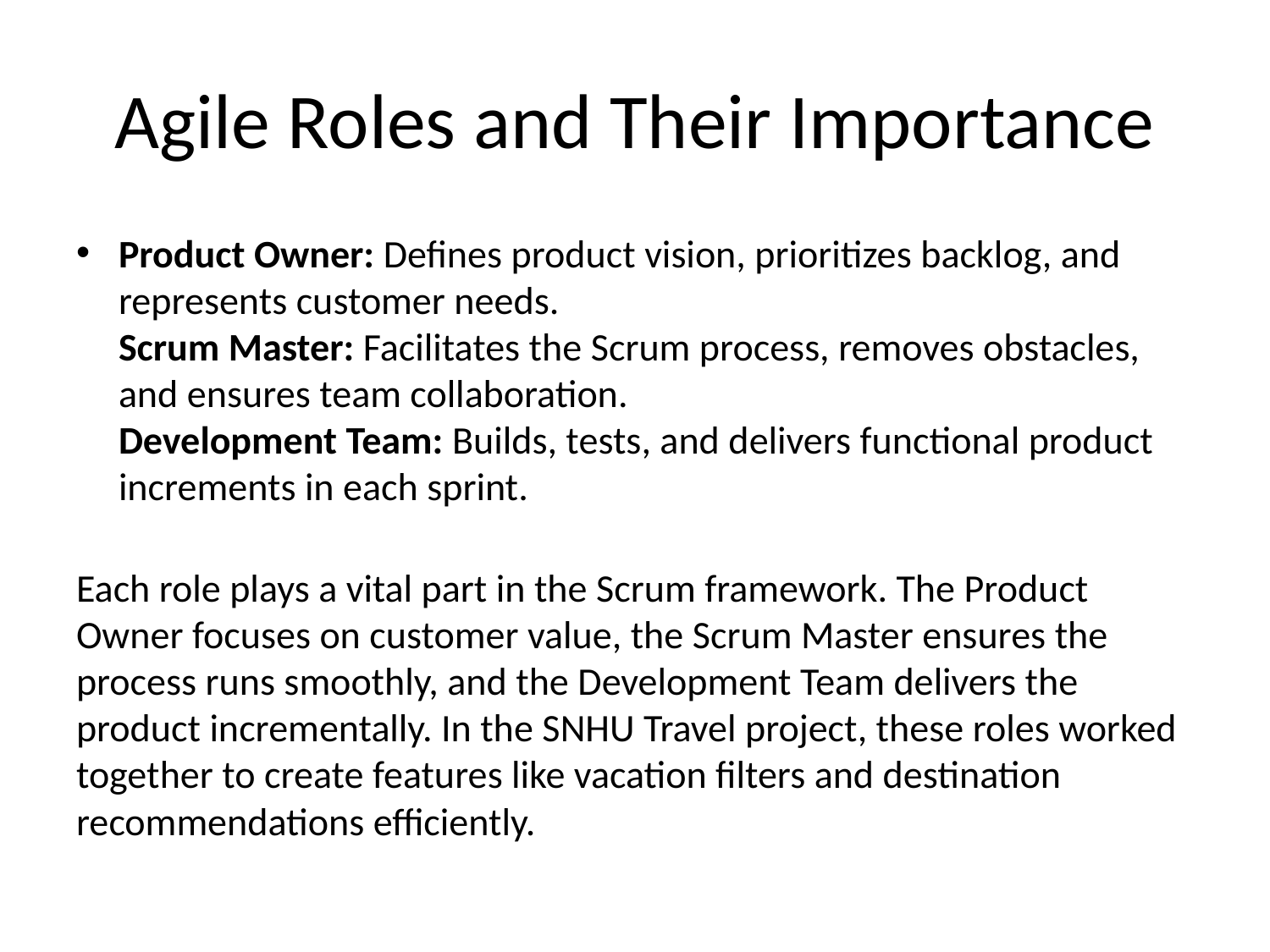

# Agile Roles and Their Importance
Product Owner: Defines product vision, prioritizes backlog, and represents customer needs.
Scrum Master: Facilitates the Scrum process, removes obstacles, and ensures team collaboration.
Development Team: Builds, tests, and delivers functional product increments in each sprint.
Each role plays a vital part in the Scrum framework. The Product Owner focuses on customer value, the Scrum Master ensures the process runs smoothly, and the Development Team delivers the product incrementally. In the SNHU Travel project, these roles worked together to create features like vacation filters and destination recommendations efficiently.